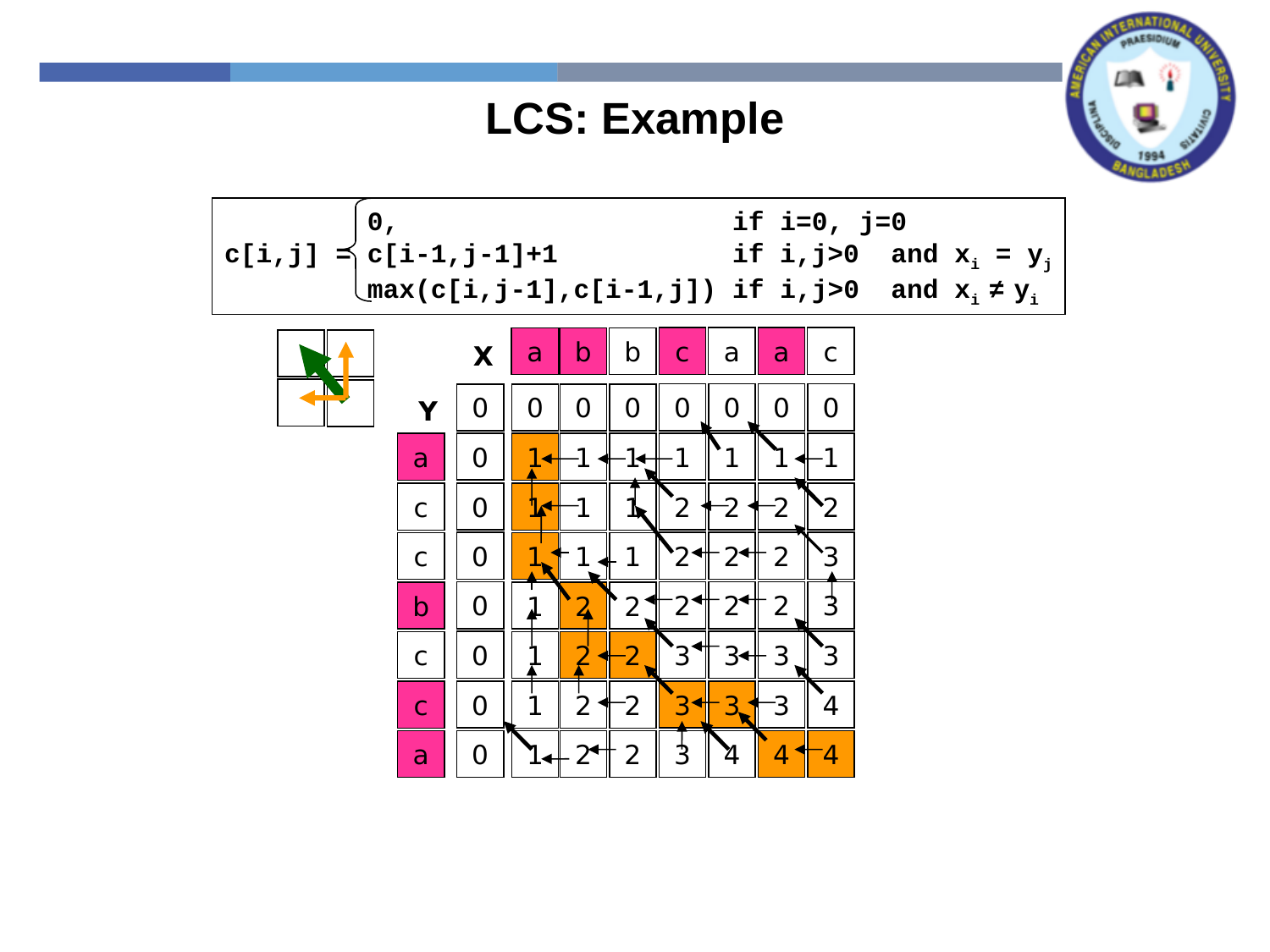

LCS: Example
         0,                     if i=0, j=0
c[i,j] = c[i-1,j-1]+1           if i,j>0  and xi = yj
         max(c[i,j-1],c[i-1,j]) if i,j>0  and xi ≠ yi

c
a
a
c
a
b
b

X

0
0
0
0
0
0
0
0
Y

0
1
1
1
1
a
1
1
1

0
2
2
2
2
c
1
1
1

0
2
2
2
3
c
1
1
1

0
2
2
2
3
b
1
2
2

0
3
3
3
3
c
1
2
2

0
3
3
3
4
c
1
2
2

0
3
4
4
4
a
1
2
2